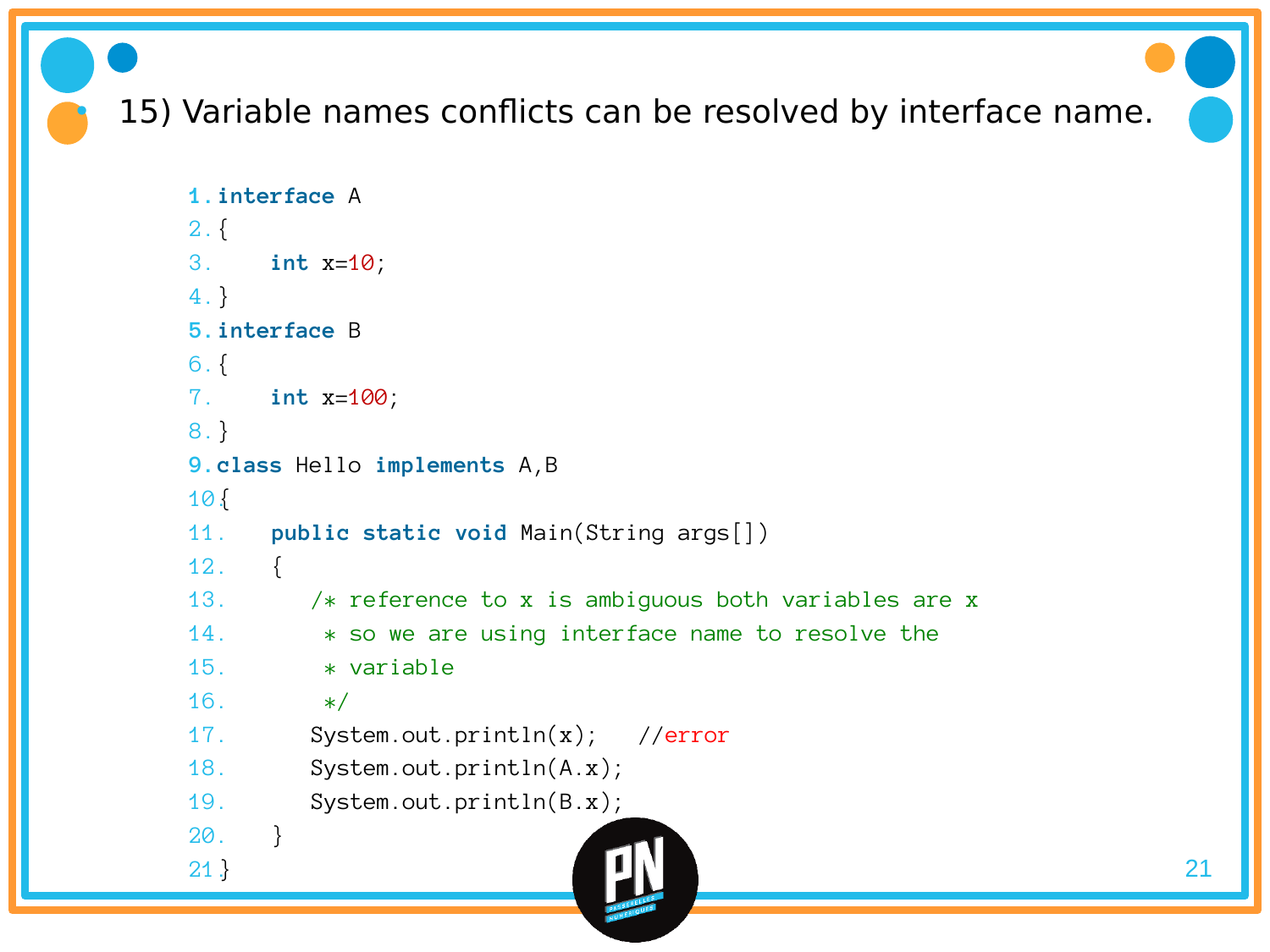

15) Variable names conflicts can be resolved by interface name.

interface A
{
    int x=10;
}
interface B
{
    int x=100;
}
class Hello implements A,B
{
    public static void Main(String args[])
    {
       /* reference to x is ambiguous both variables are x
        * so we are using interface name to resolve the
        * variable
        */
       System.out.println(x);   //error
       System.out.println(A.x);
       System.out.println(B.x);
    }
}